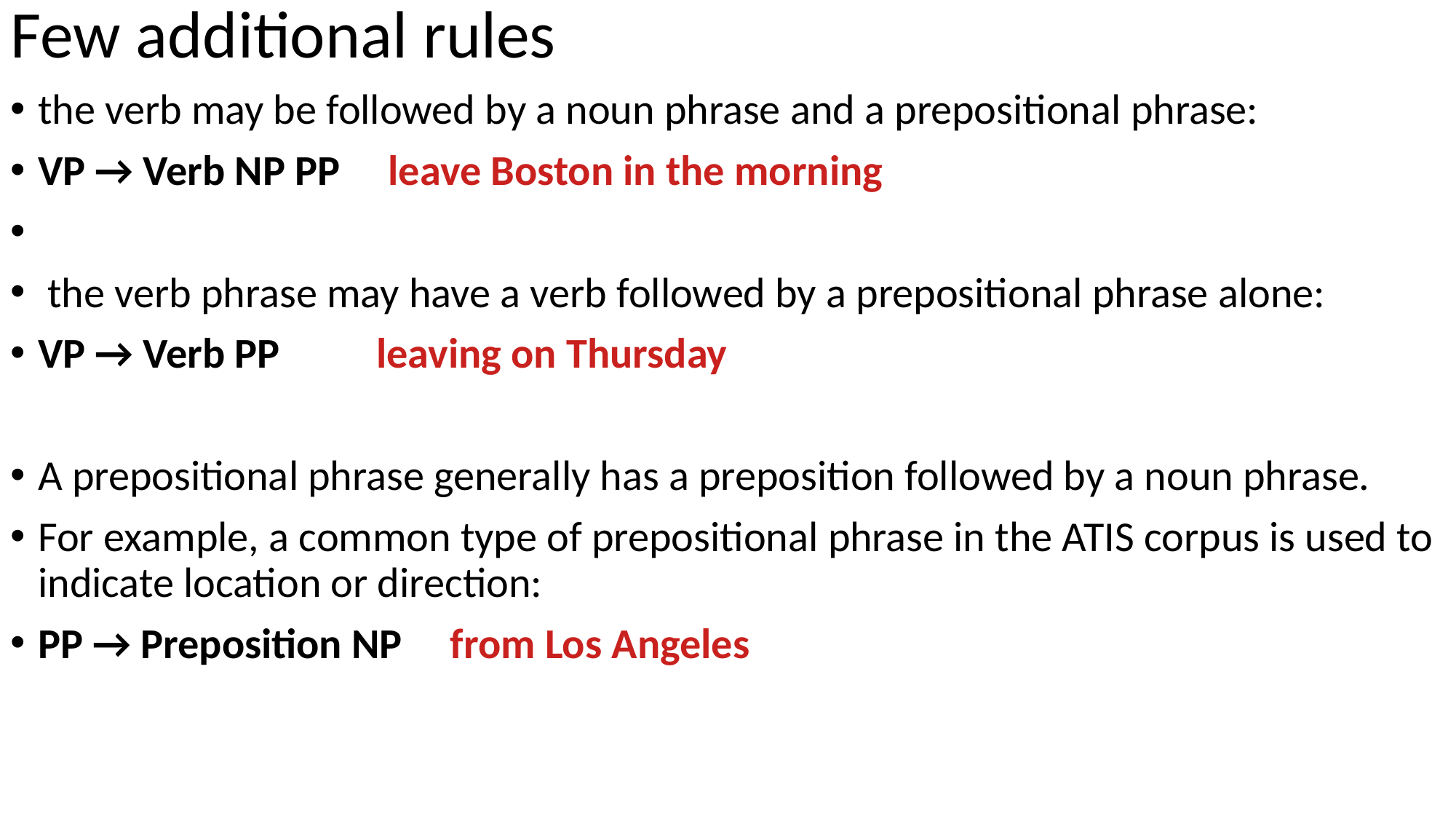

# Few additional rules
the verb may be followed by a noun phrase and a prepositional phrase:
VP → Verb NP PP     leave Boston in the morning

 the verb phrase may have a verb followed by a prepositional phrase alone:
VP → Verb PP          leaving on Thursday

A prepositional phrase generally has a preposition followed by a noun phrase.
For example, a common type of prepositional phrase in the ATIS corpus is used to indicate location or direction:
PP → Preposition NP     from Los Angeles